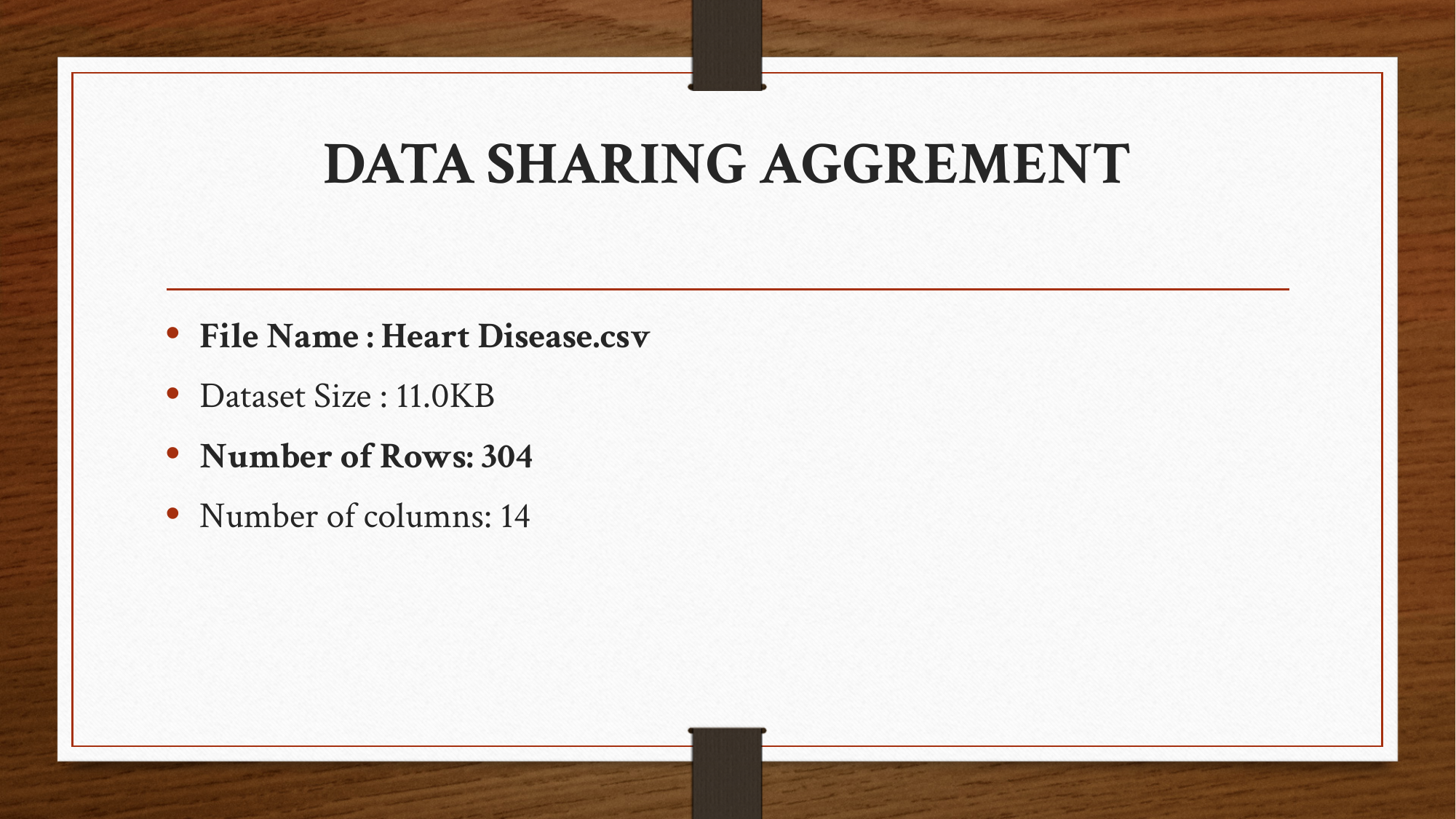

# DATA SHARING AGGREMENT
File Name : Heart Disease.csv
Dataset Size : 11.0KB
Number of Rows: 304
Number of columns: 14